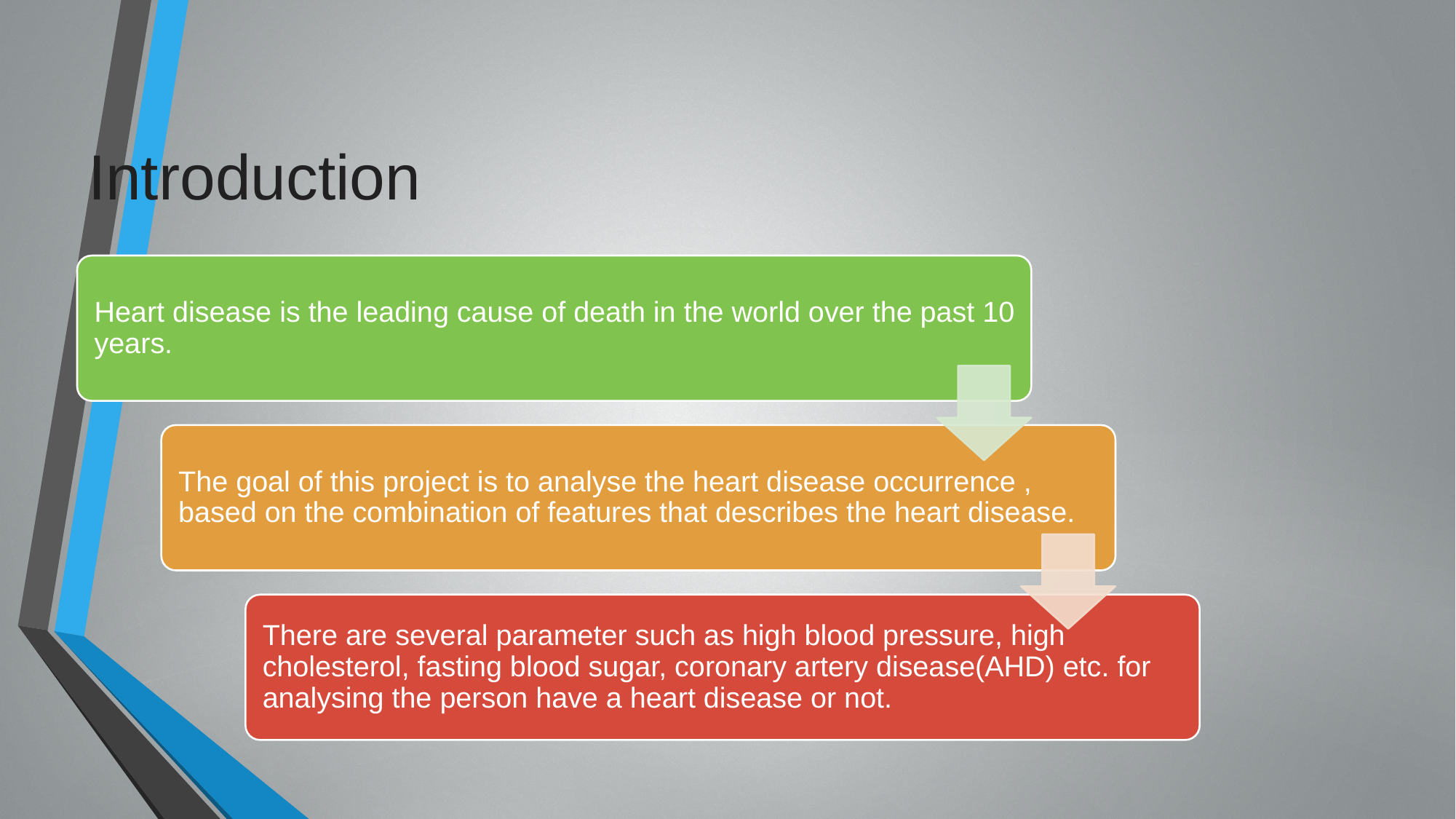

Introduction
Heart disease is the leading cause of death in the world over the past 10 years.
The goal of this project is to analyse the heart disease occurrence , based on the combination of features that describes the heart disease.
There are several parameter such as high blood pressure, high cholesterol, fasting blood sugar, coronary artery disease(AHD) etc. for analysing the person have a heart disease or not.